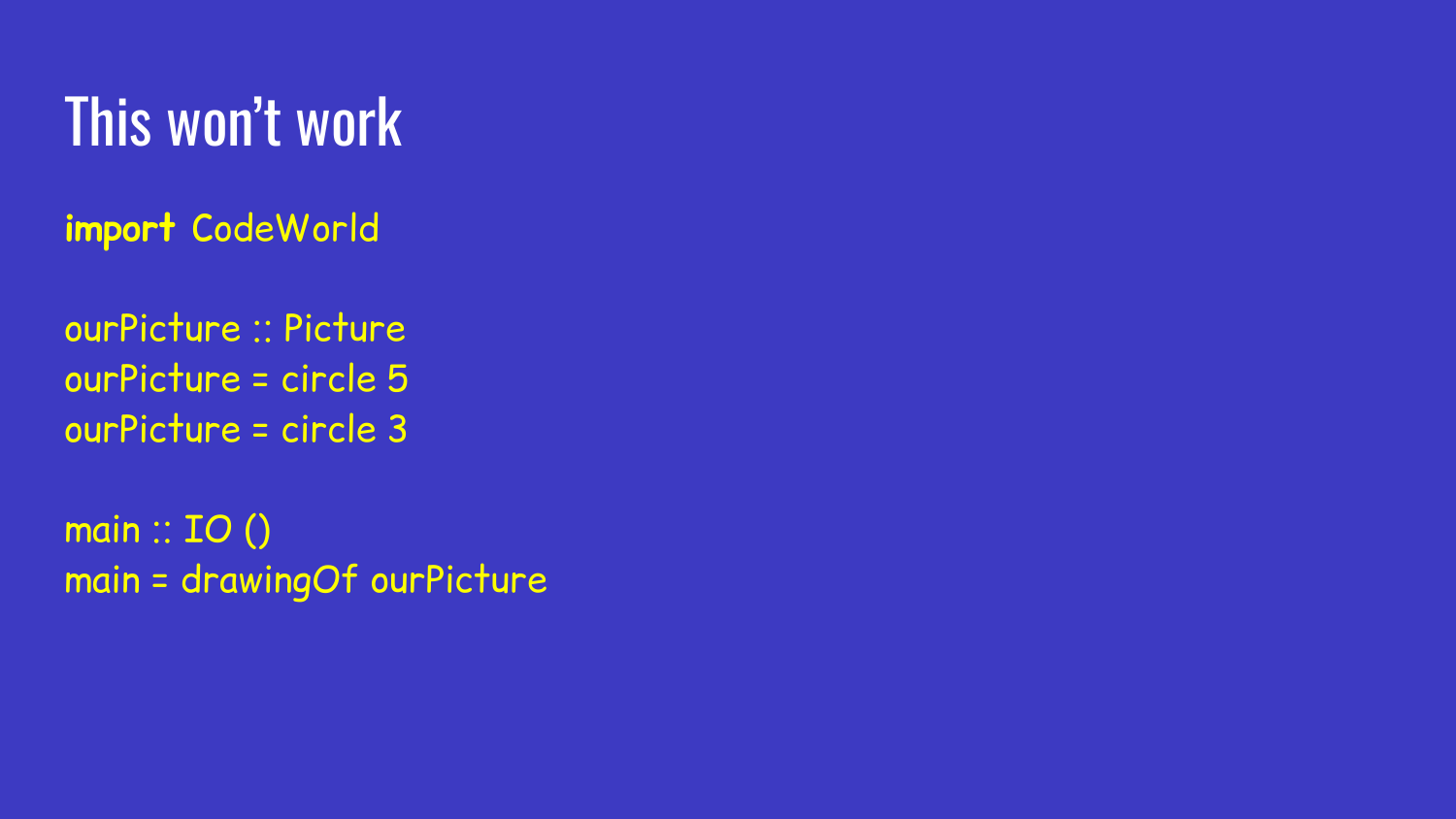

# This won’t work
import CodeWorld
ourPicture :: Picture
ourPicture = circle 5
ourPicture = circle 3
main :: IO ()
main = drawingOf ourPicture